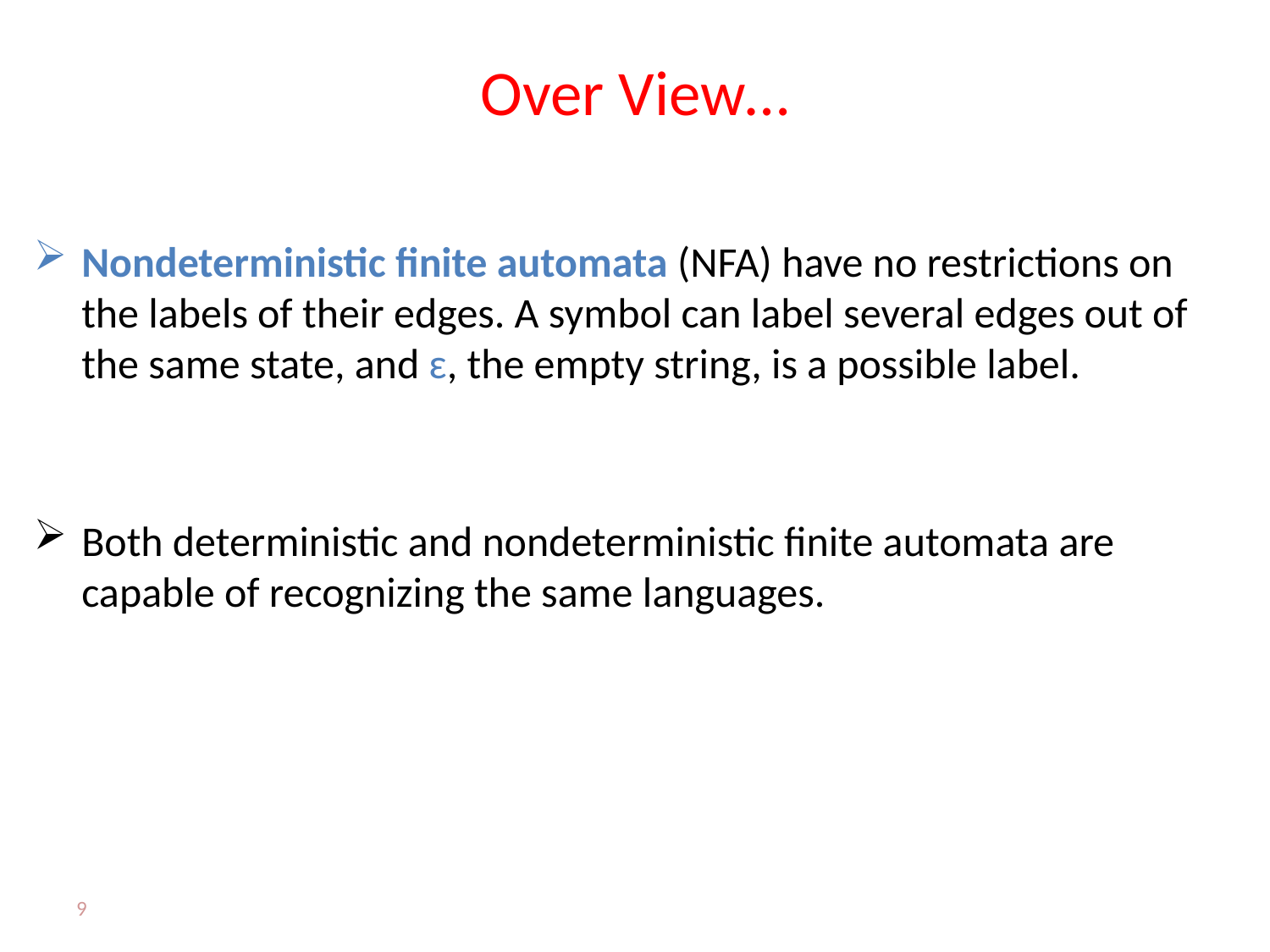

# Over View…

Nondeterministic finite automata (NFA) have no restrictions on the labels of their edges. A symbol can label several edges out of the same state, and ɛ, the empty string, is a possible label.

Both deterministic and nondeterministic finite automata are capable of recognizing the same languages.

9